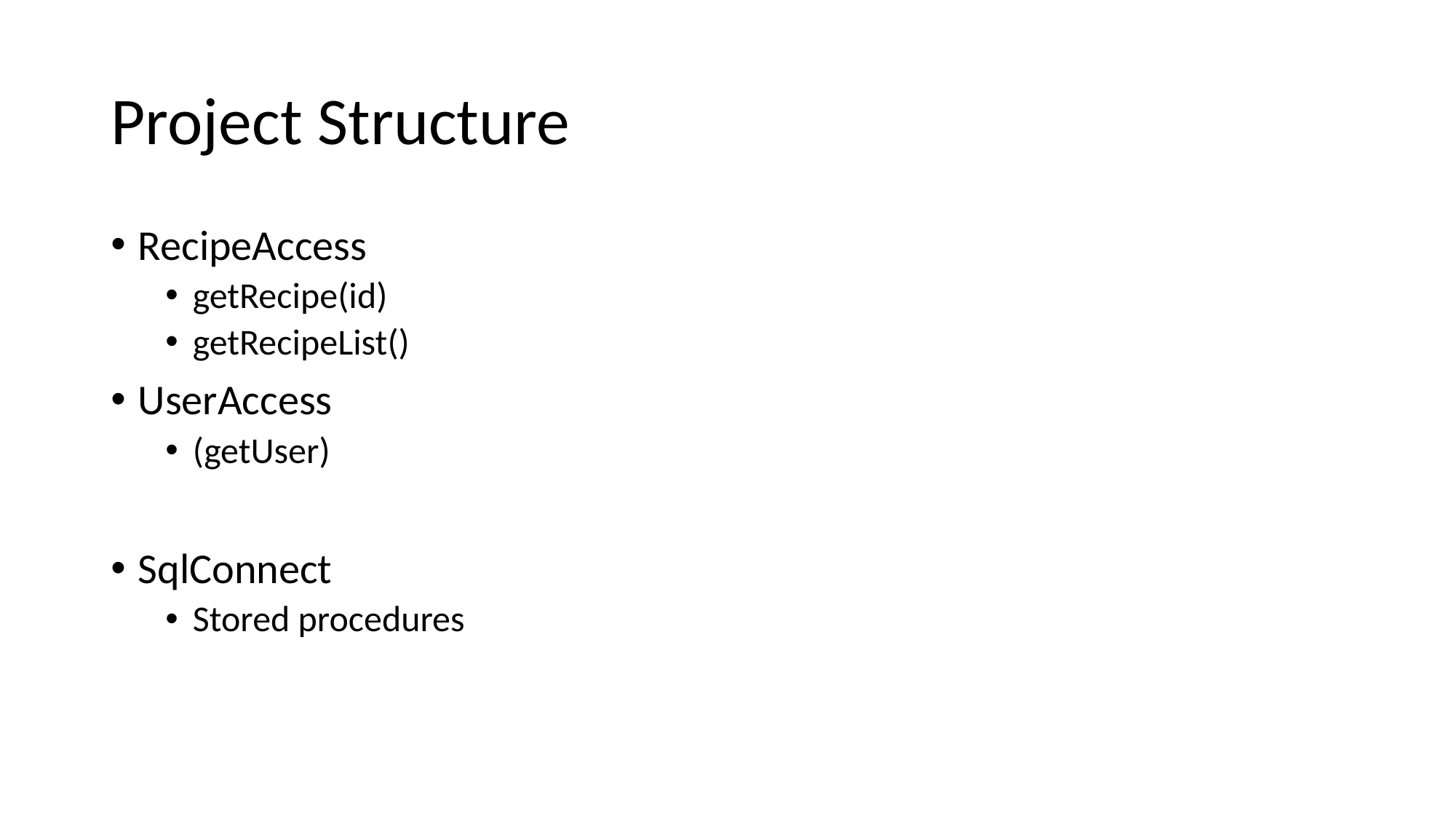

# Project Structure
RecipeAccess
getRecipe(id)
getRecipeList()
UserAccess
(getUser)

SqlConnect
Stored procedures